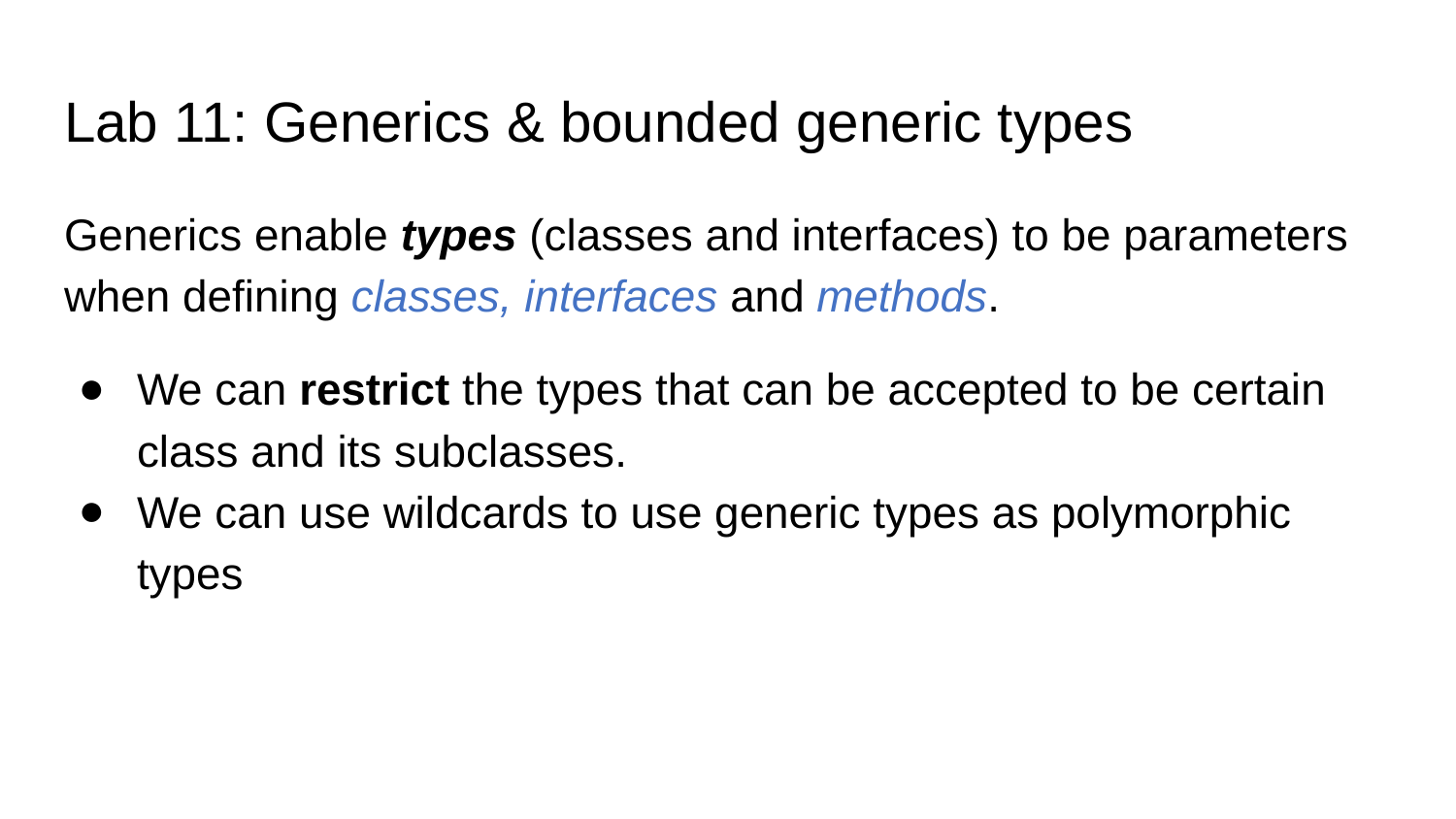

# Lab 11: Generics & bounded generic types
Generics enable types (classes and interfaces) to be parameters when defining classes, interfaces and methods.
We can restrict the types that can be accepted to be certain class and its subclasses.
We can use wildcards to use generic types as polymorphic types